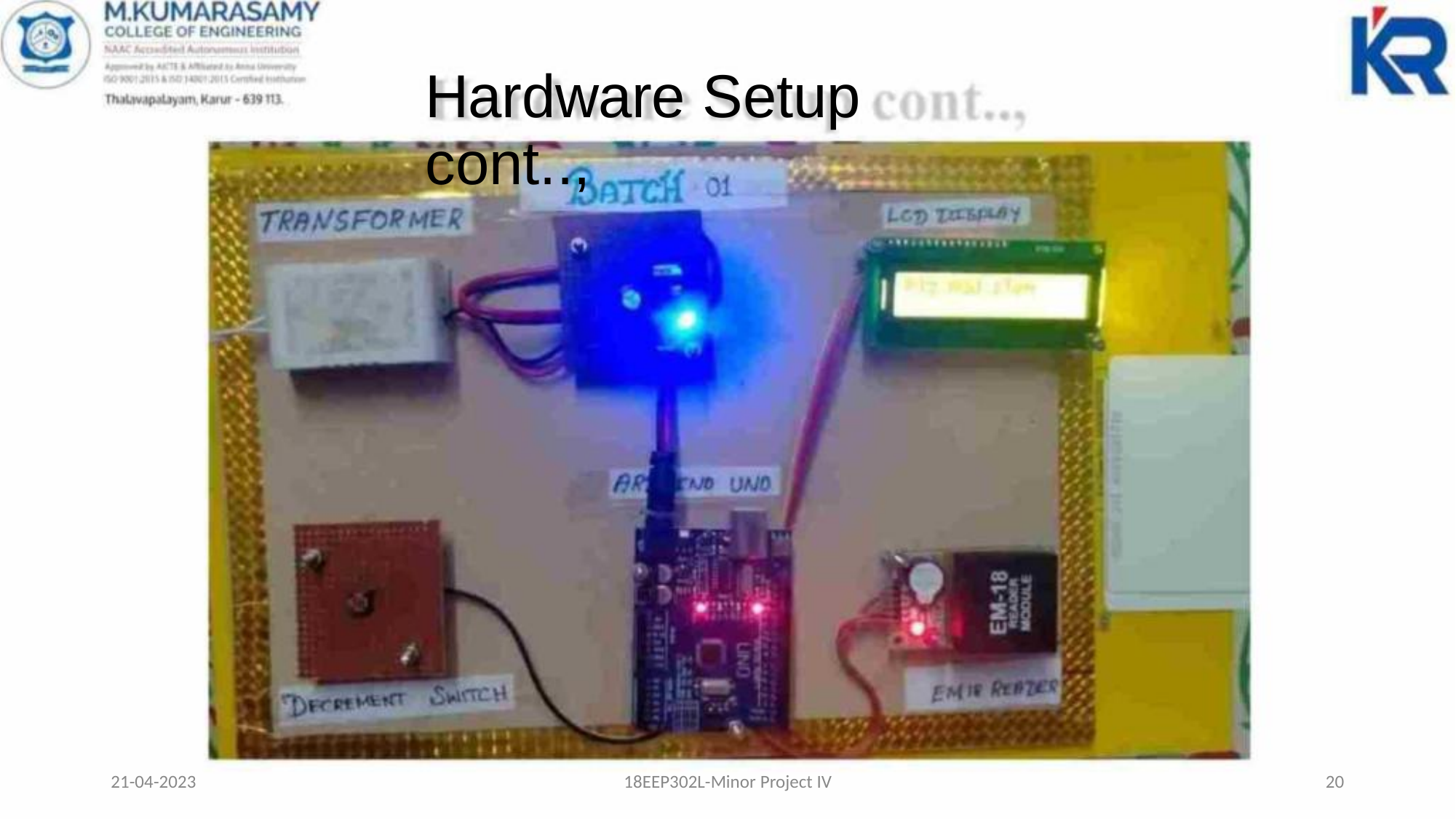

Hardware Setup cont..,
21-04-2023
18EEP302L-Minor Project IV
20